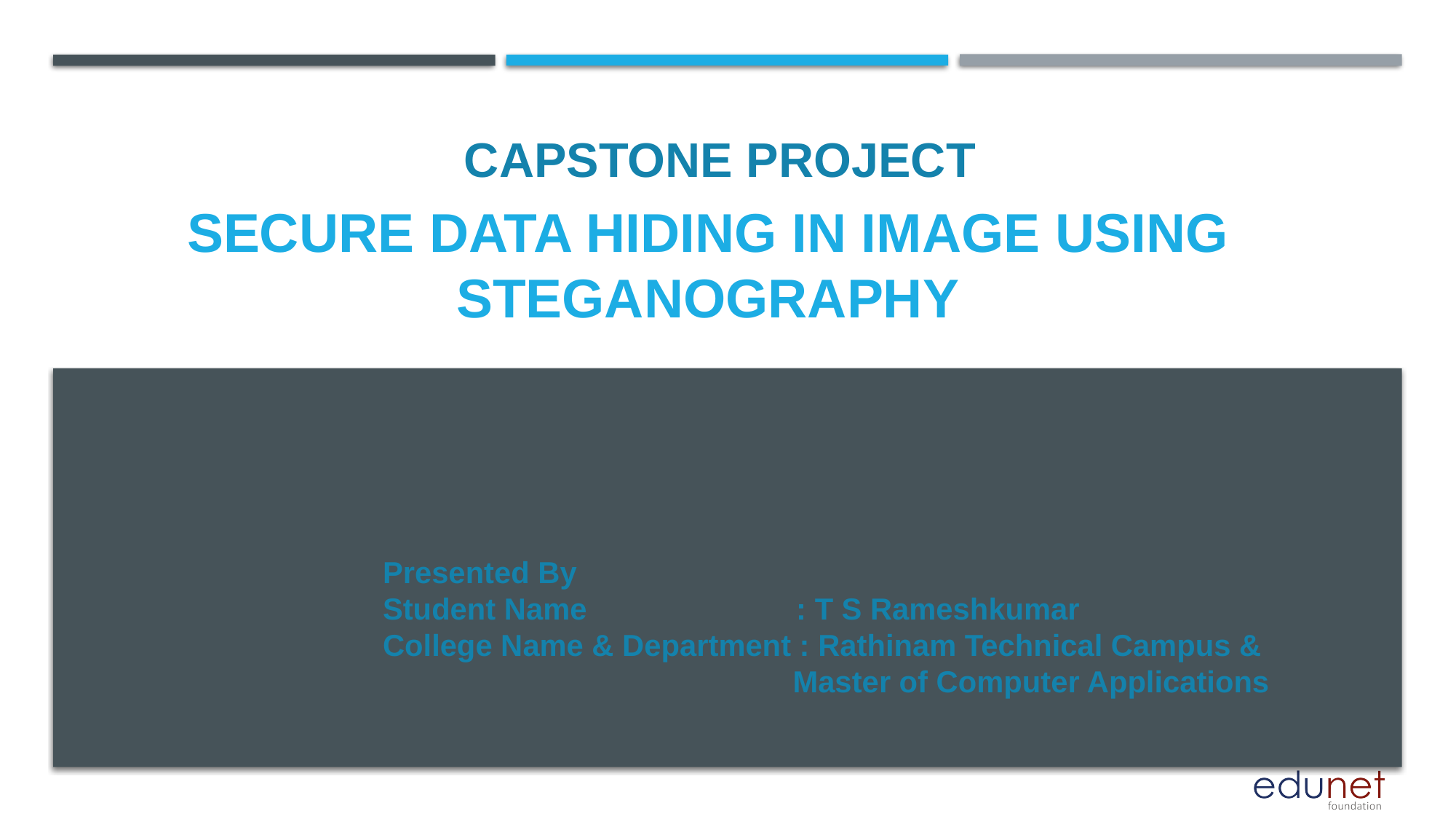

CAPSTONE PROJECT
Secure Data Hiding in Image Using Steganography
Presented By
Student Name                         : T S Rameshkumar
College Name & Department : Rathinam Technical Campus &
                                                 Master of Computer Applications